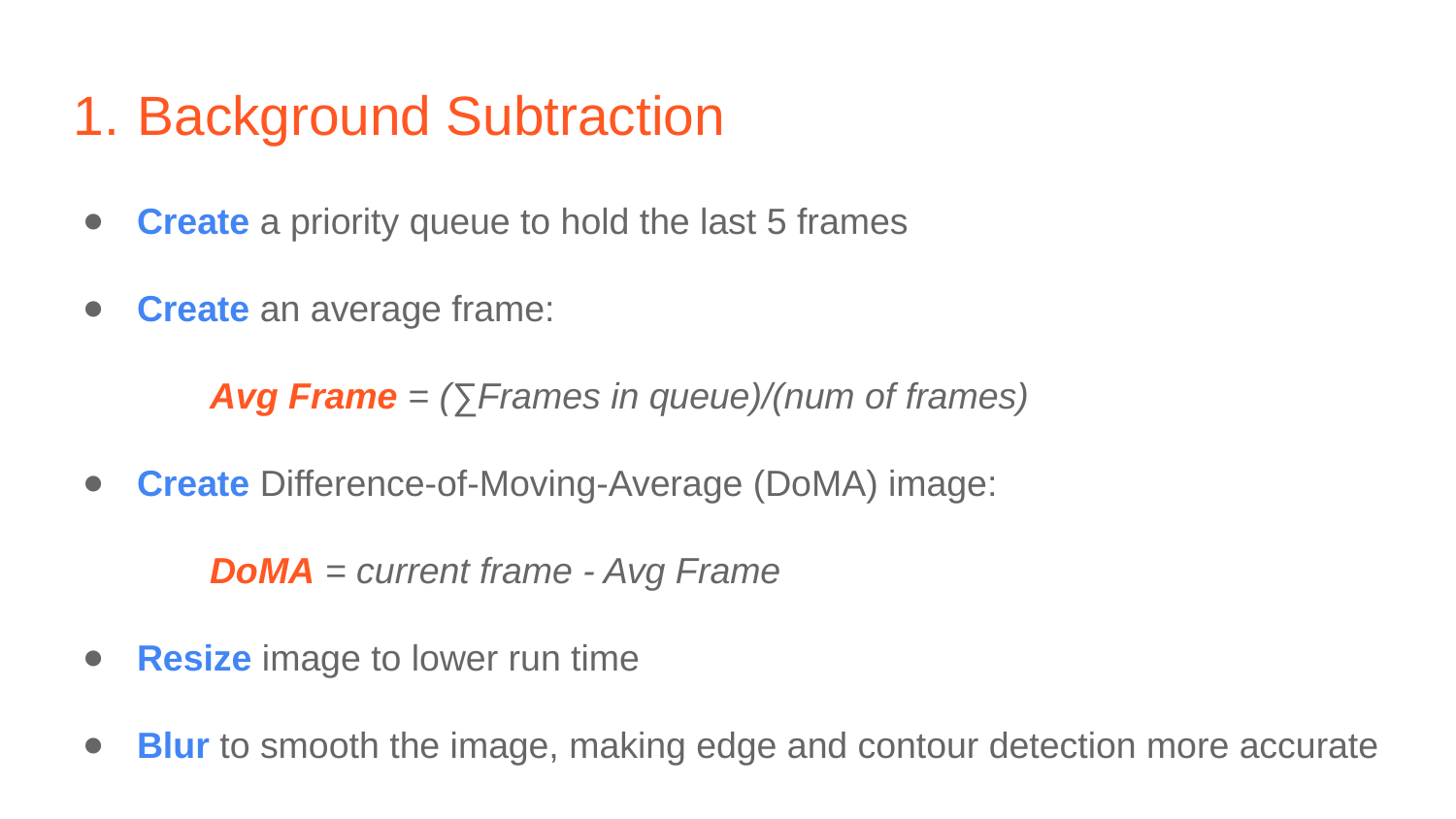

# Background Subtraction
Create a priority queue to hold the last 5 frames

Create an average frame:

	Avg Frame = (∑Frames in queue)/(num of frames)

Create Difference-of-Moving-Average (DoMA) image:

	DoMA = current frame - Avg Frame

Resize image to lower run time

Blur to smooth the image, making edge and contour detection more accurate